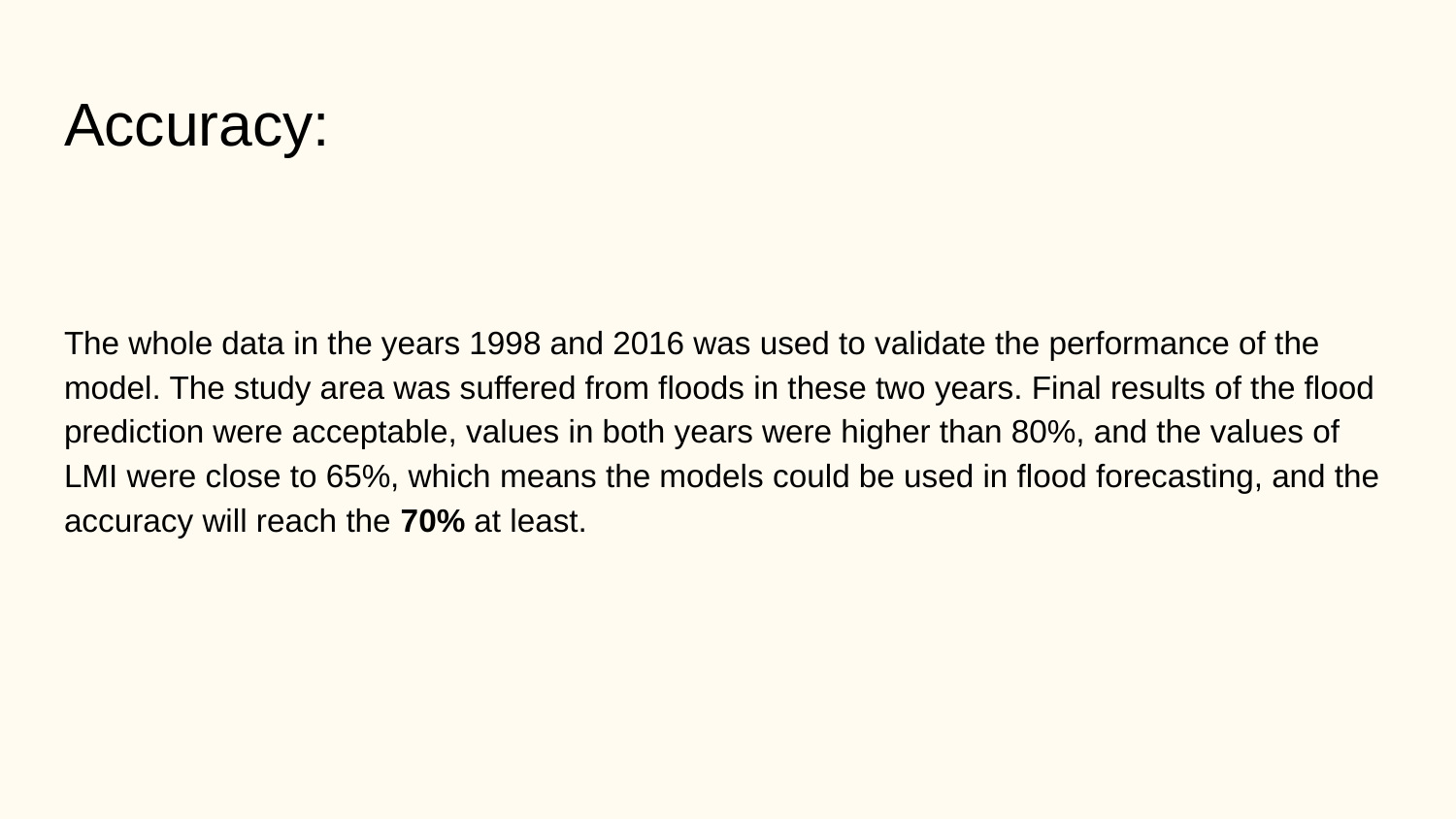

# Accuracy:
The whole data in the years 1998 and 2016 was used to validate the performance of the model. The study area was suffered from floods in these two years. Final results of the flood prediction were acceptable, values in both years were higher than 80%, and the values of LMI were close to 65%, which means the models could be used in flood forecasting, and the accuracy will reach the 70% at least.